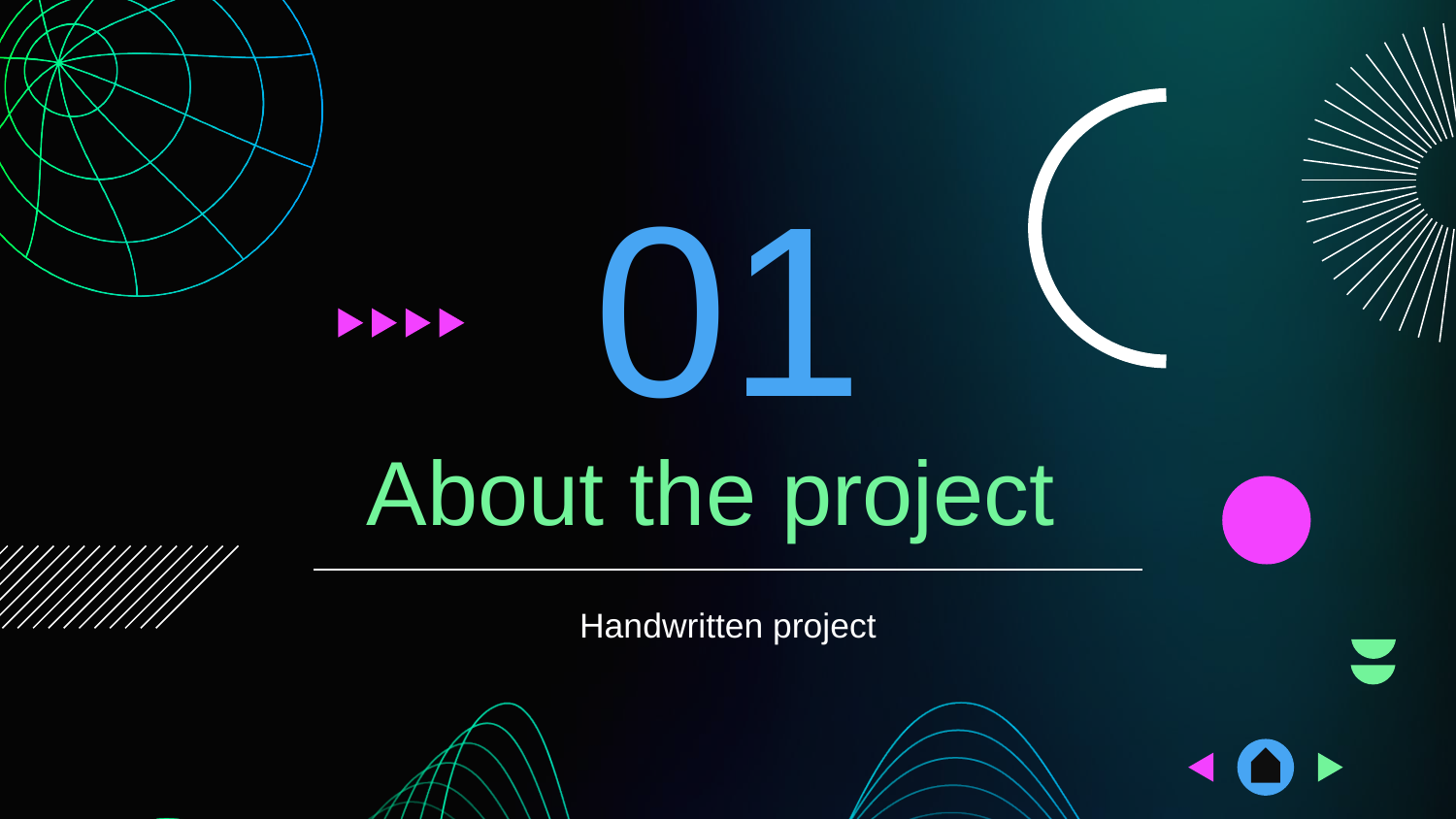

01

# About the project

Handwritten project